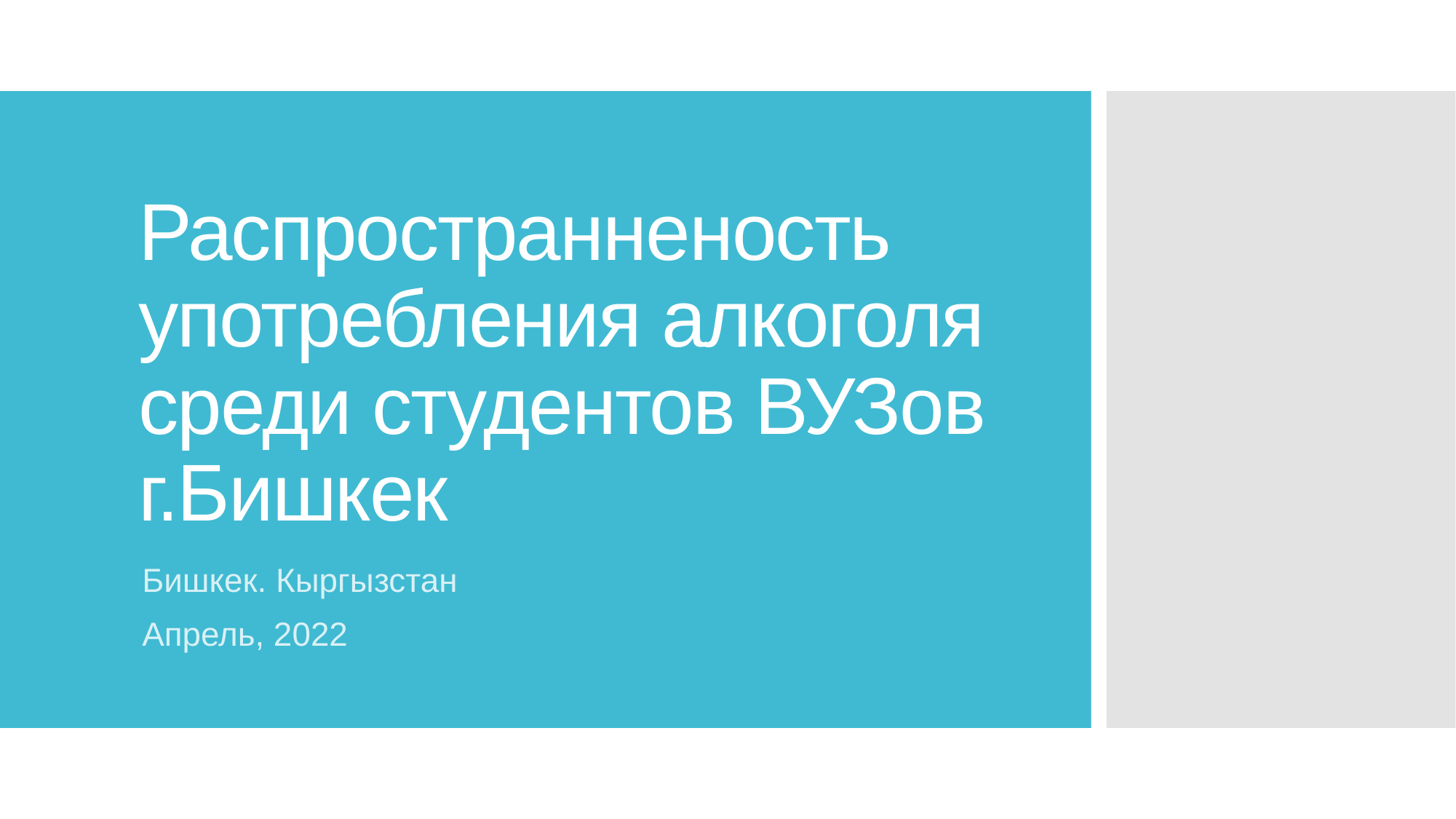

# Распространненость употребления алкоголя среди студентов ВУЗов г.Бишкек
Бишкек. Кыргызстан
Апрель, 2022